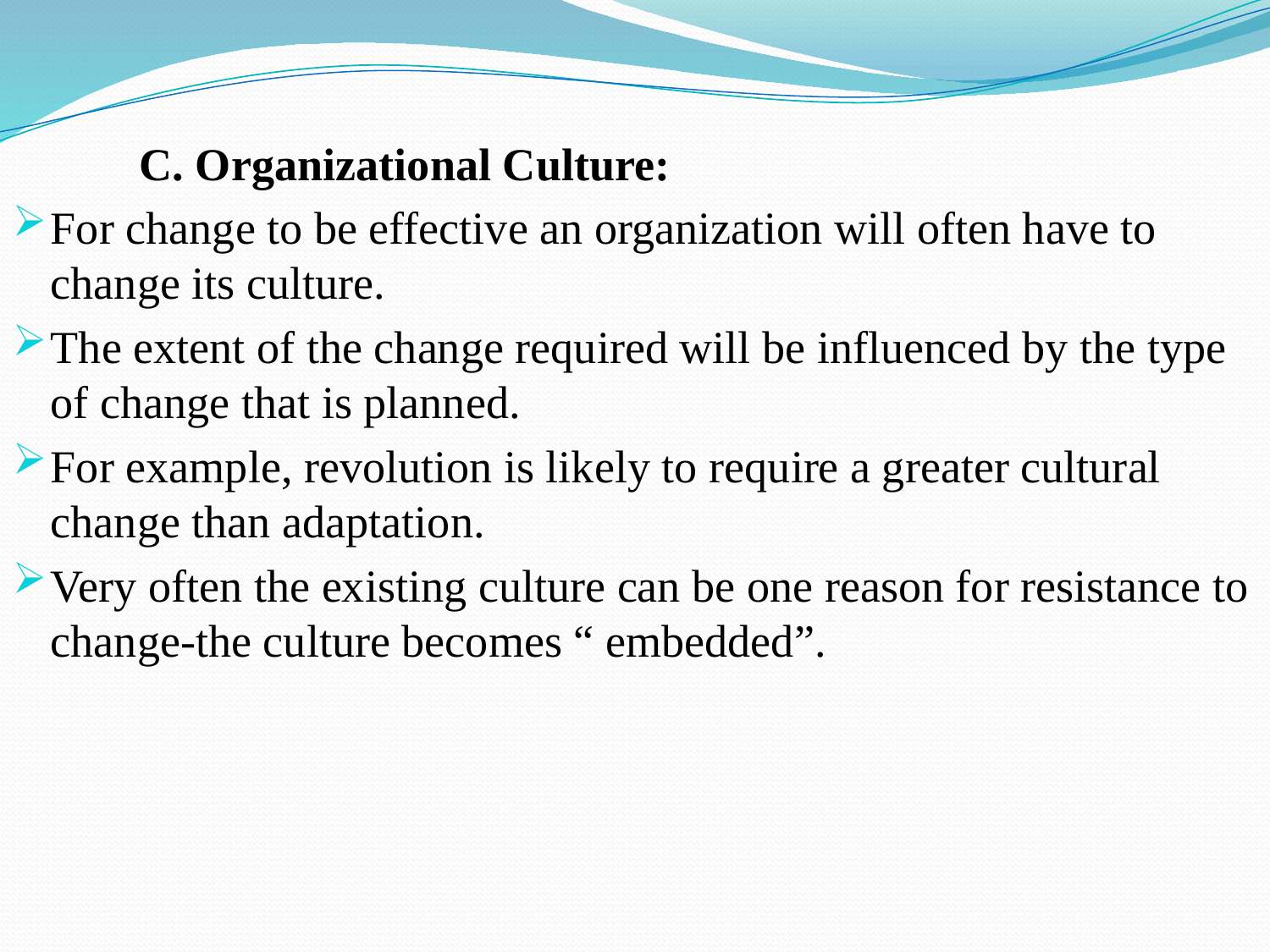

C. Organizational Culture:
For change to be effective an organization will often have to change its culture.
The extent of the change required will be influenced by the type of change that is planned.
For example, revolution is likely to require a greater cultural change than adaptation.
Very often the existing culture can be one reason for resistance to change-the culture becomes “ embedded”.